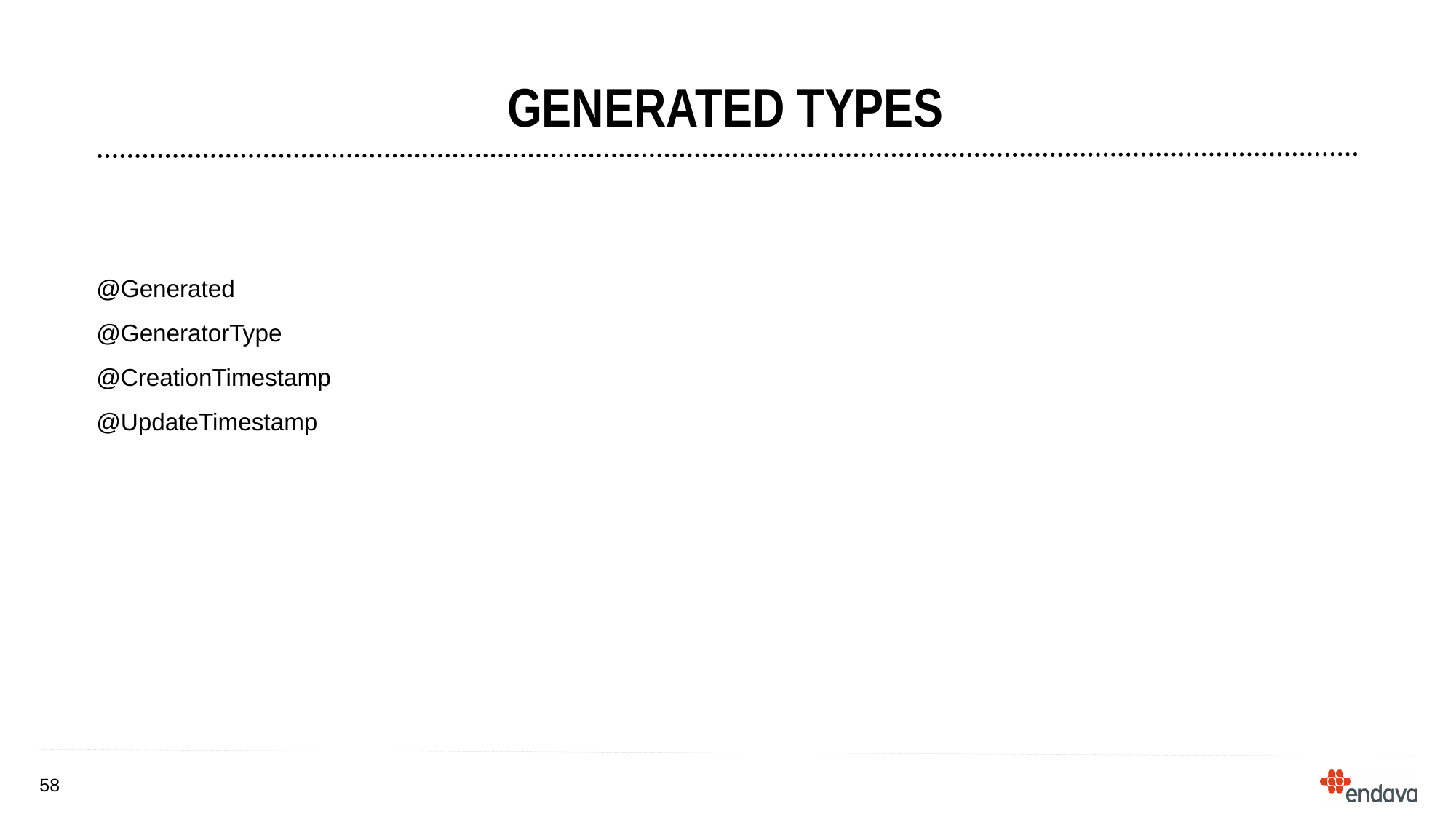

# Generated types
@Generated
@GeneratorType
@CreationTimestamp
@UpdateTimestamp